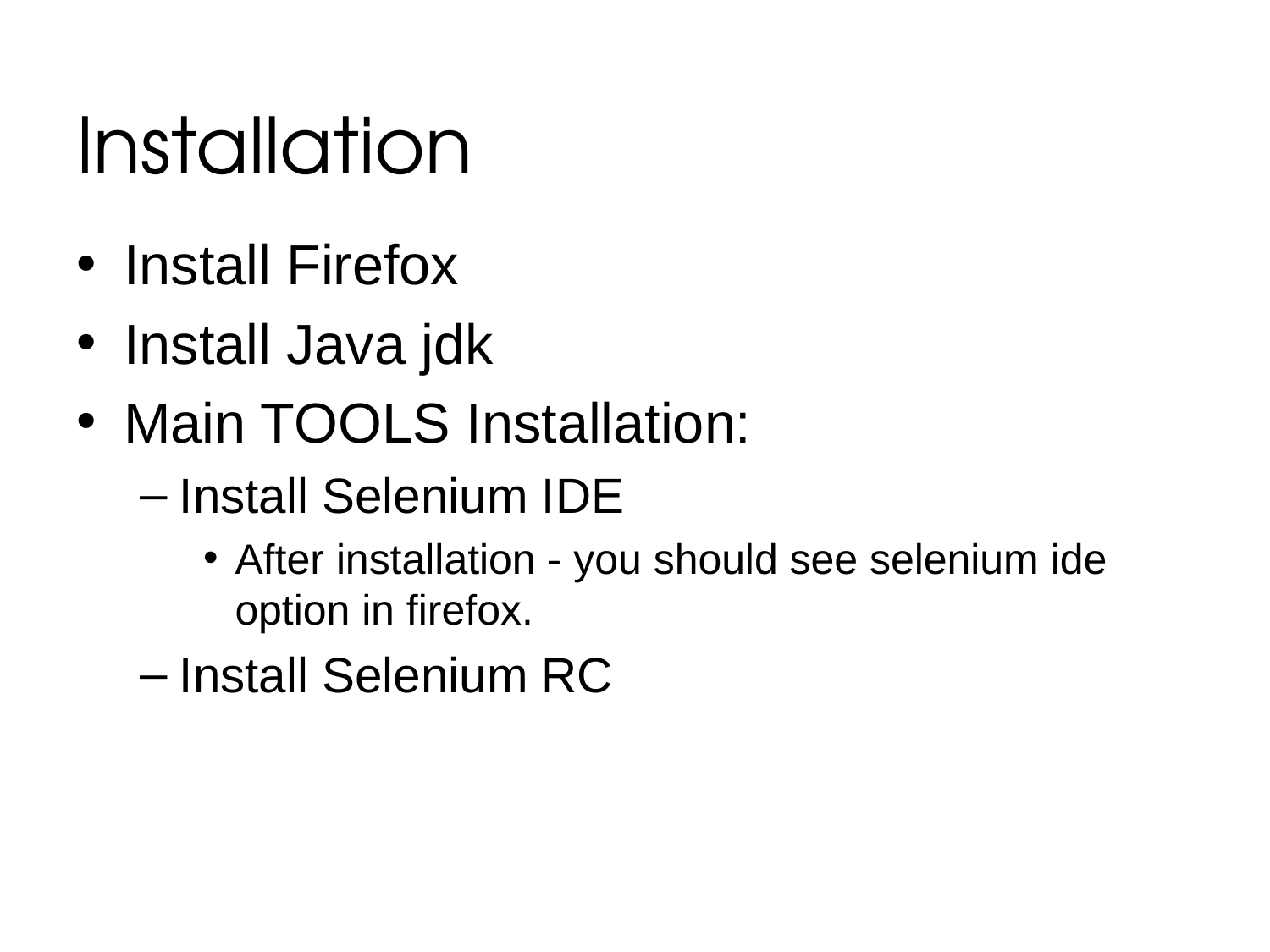

# Installation
Install Firefox
Install Java jdk
Main TOOLS Installation:
Install Selenium IDE
After installation - you should see selenium ide option in firefox.
Install Selenium RC